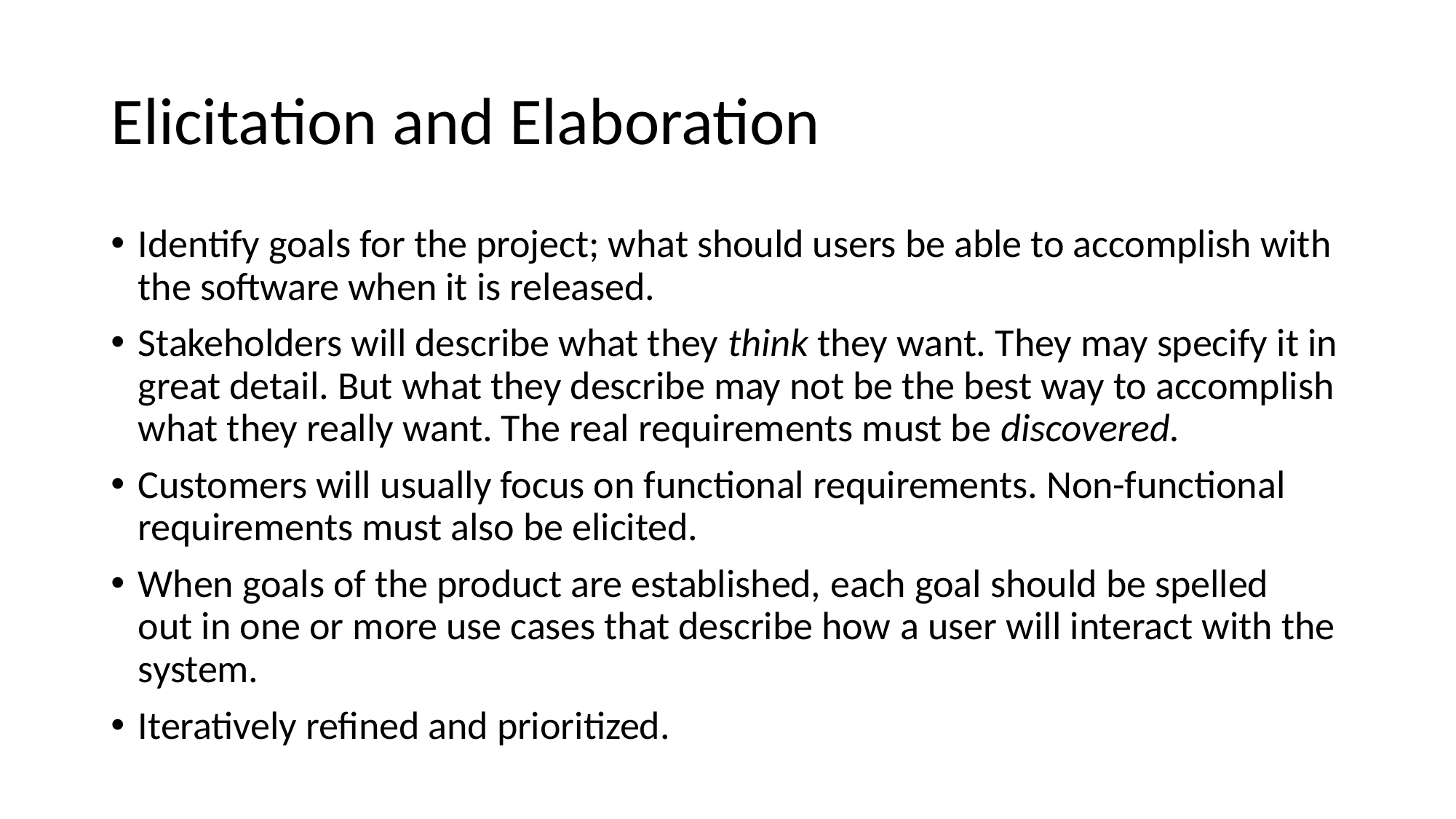

# Elicitation and Elaboration
Identify goals for the project; what should users be able to accomplish with the software when it is released.
Stakeholders will describe what they think they want. They may specify it in great detail. But what they describe may not be the best way to accomplish what they really want. The real requirements must be discovered.
Customers will usually focus on functional requirements. Non-functional requirements must also be elicited.
When goals of the product are established, each goal should be spelled out in one or more use cases that describe how a user will interact with the system.
Iteratively refined and prioritized.